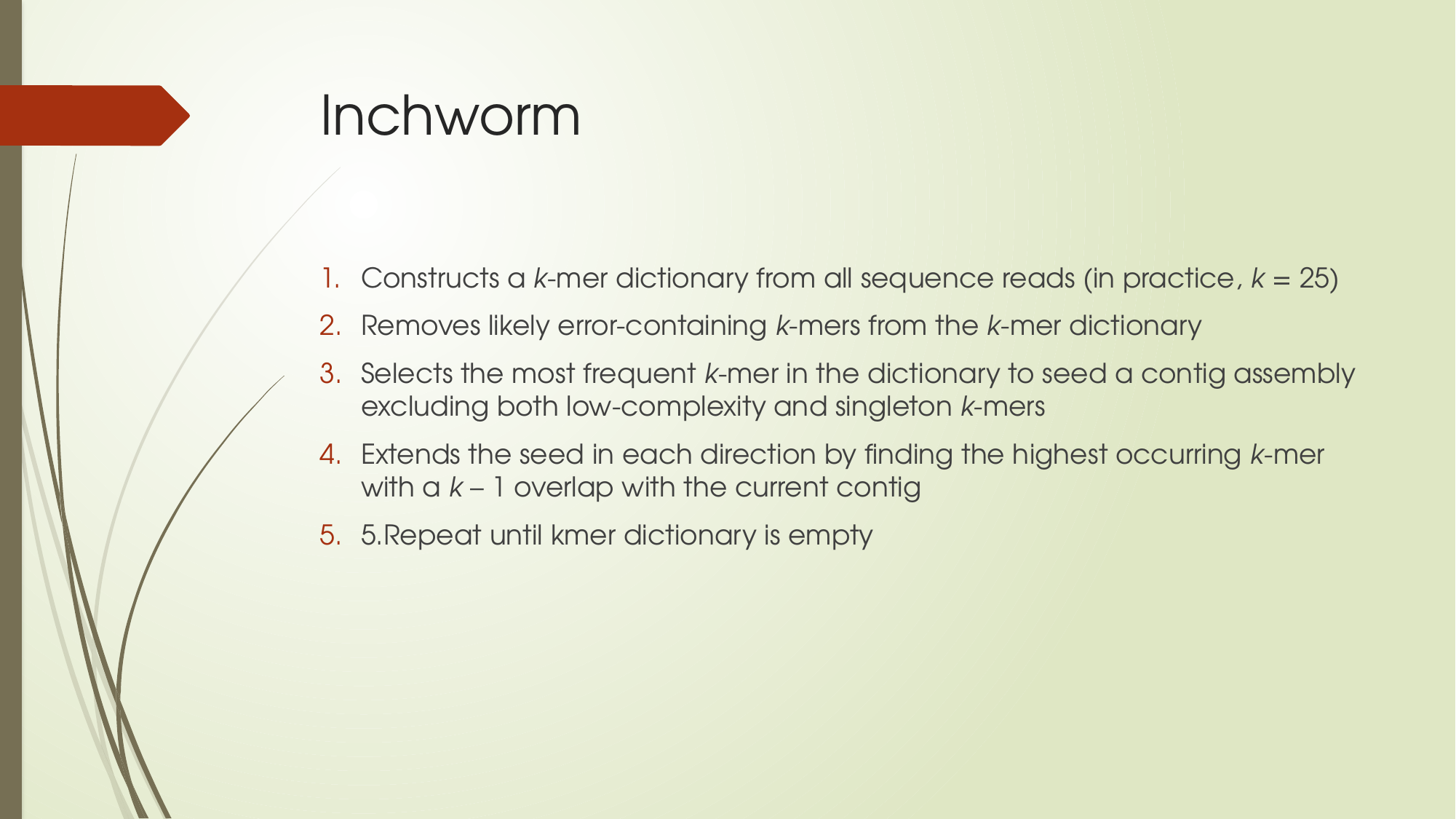

# Inchworm
Constructs a k-mer dictionary from all sequence reads (in practice, k = 25)
Removes likely error-containing k-mers from the k-mer dictionary
Selects the most frequent k-mer in the dictionary to seed a contig assembly excluding both low-complexity and singleton k-mers
Extends the seed in each direction by finding the highest occurring k-mer with a k – 1 overlap with the current contig
5.Repeat until kmer dictionary is empty